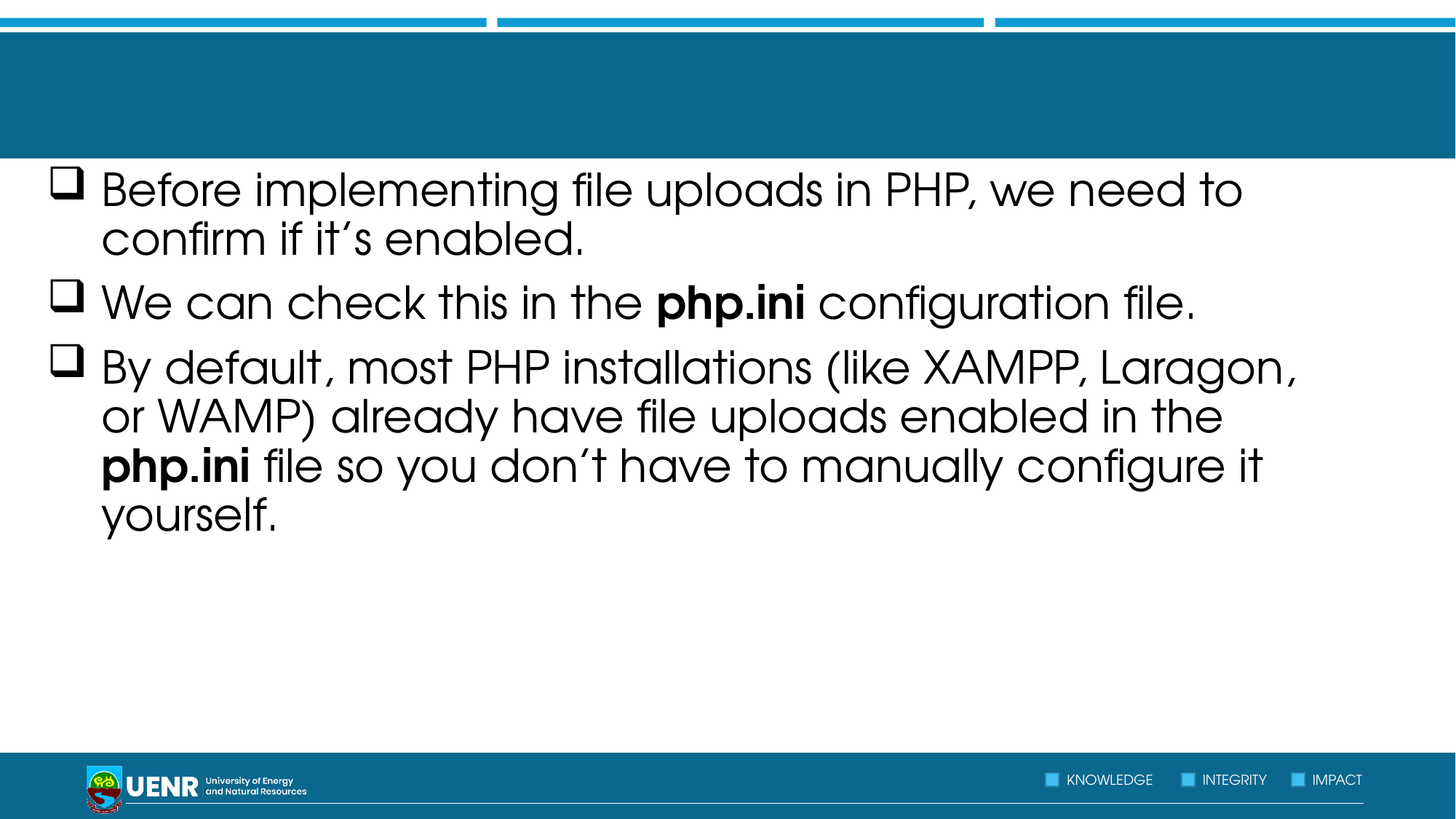

#
Before implementing file uploads in PHP, we need to confirm if it’s enabled.
We can check this in the php.ini configuration file.
By default, most PHP installations (like XAMPP, Laragon, or WAMP) already have file uploads enabled in the php.ini file so you don’t have to manually configure it yourself.